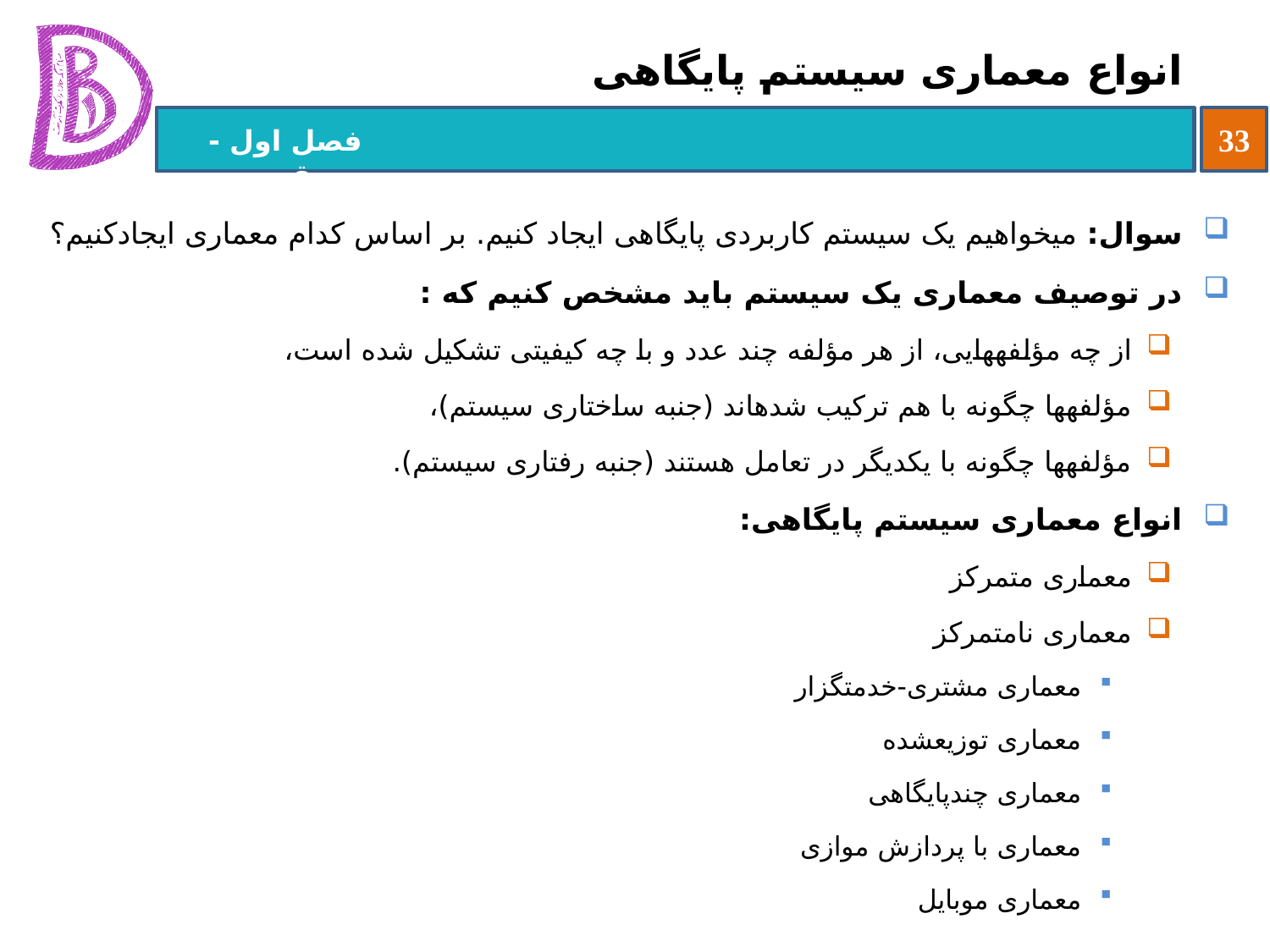

# انواع معماری سیستم پایگاهی
سوال: می‏خواهیم یک سیستم کاربردی پایگاهی ایجاد کنیم. بر اساس کدام معماری ایجادکنیم؟
در توصیف معماری یک سیستم باید مشخص کنیم که :
از چه مؤلفه‏هایی، از هر مؤلفه چند عدد و با چه کیفیتی تشکیل شده است،
مؤلفه‏ها چگونه با هم ترکیب شده‏اند (جنبه ساختاری سیستم)،
مؤلفه‏ها چگونه با یکدیگر در تعامل هستند (جنبه رفتاری سیستم).
انواع معماری سیستم پایگاهی:
معماری متمرکز
معماری نامتمرکز
معماری مشتری-خدمتگزار
معماری توزیع‏شده
معماری چندپایگاهی
معماری با پردازش موازی
معماری موبایل